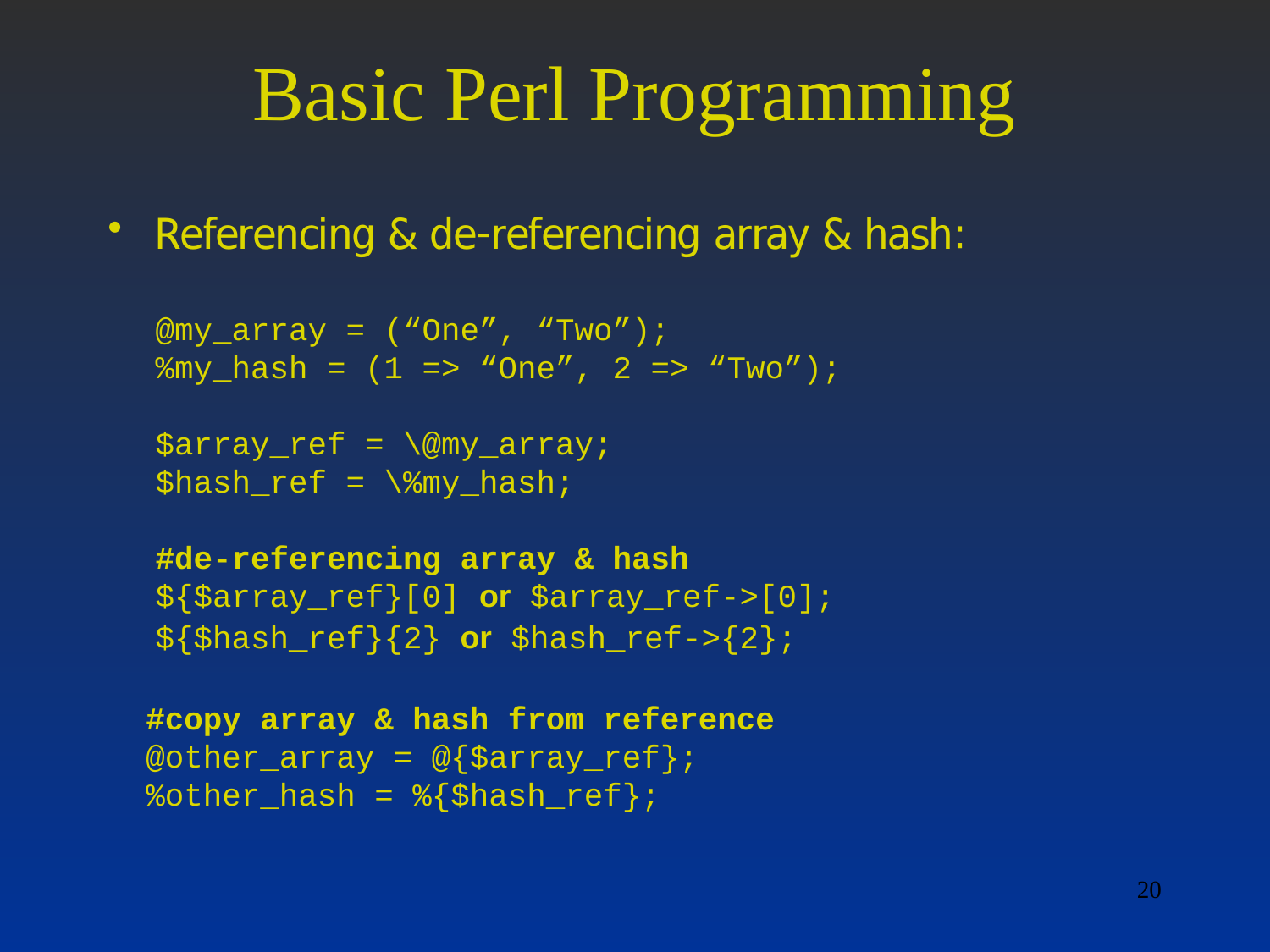

Basic Perl Programming
Referencing & de-referencing array & hash:
@my_array = (“One”, “Two”);
%my_hash = (1 => “One”, 2 => “Two”);
$array_ref = \@my_array;
$hash_ref = \%my_hash;
#de-referencing array & hash
${$array_ref}[0] or $array_ref->[0];
${$hash_ref}{2} or $hash_ref->{2};

  #copy array & hash from reference
  @other_array = @{$array_ref};
  %other_hash = %{$hash_ref};
20